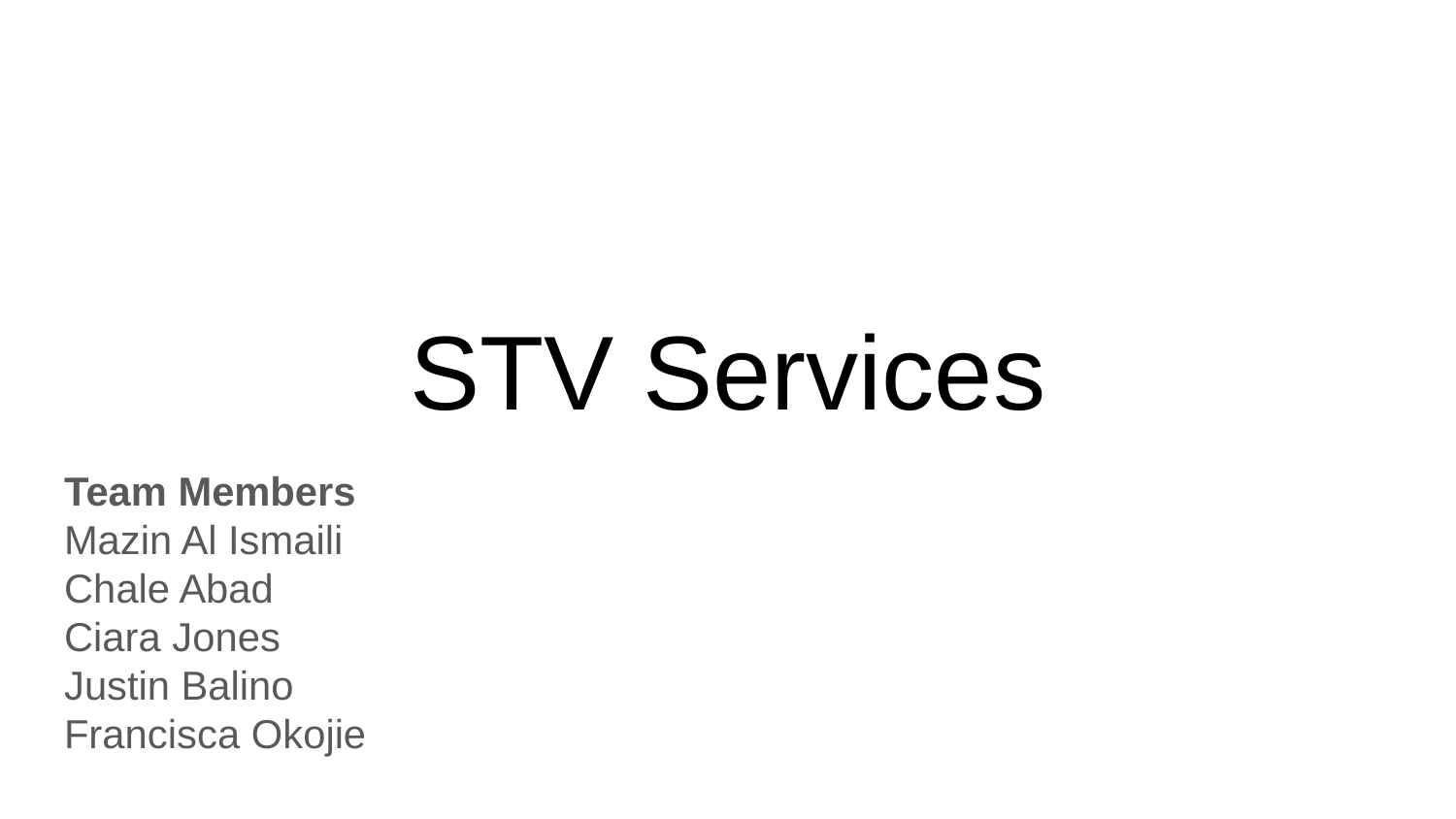

# STV Services
Team Members
Mazin Al Ismaili
Chale Abad
Ciara Jones
Justin Balino
Francisca Okojie